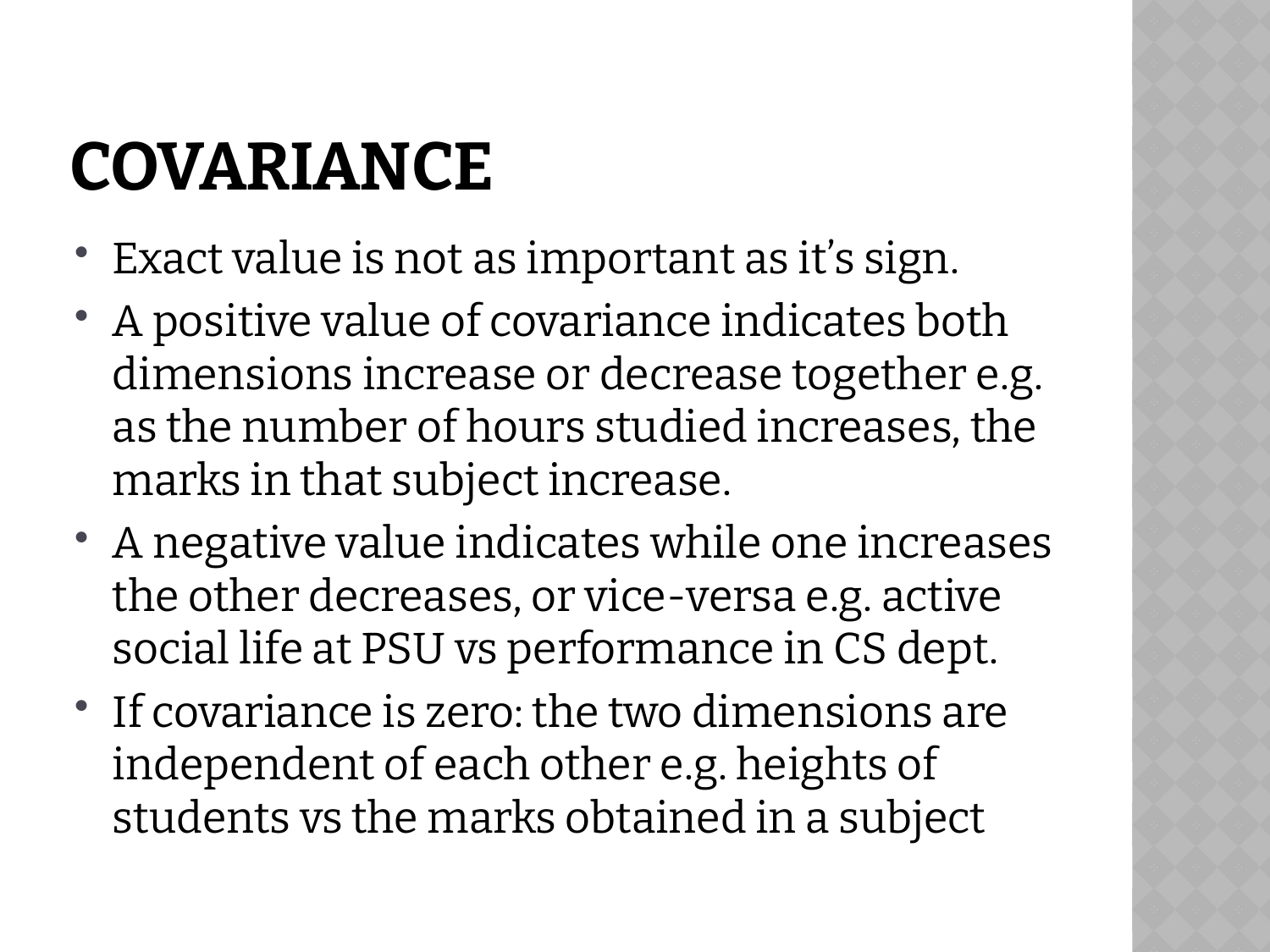

# covariance
Exact value is not as important as it’s sign.
A positive value of covariance indicates both dimensions increase or decrease together e.g. as the number of hours studied increases, the marks in that subject increase.
A negative value indicates while one increases the other decreases, or vice-versa e.g. active social life at PSU vs performance in CS dept.
If covariance is zero: the two dimensions are independent of each other e.g. heights of students vs the marks obtained in a subject